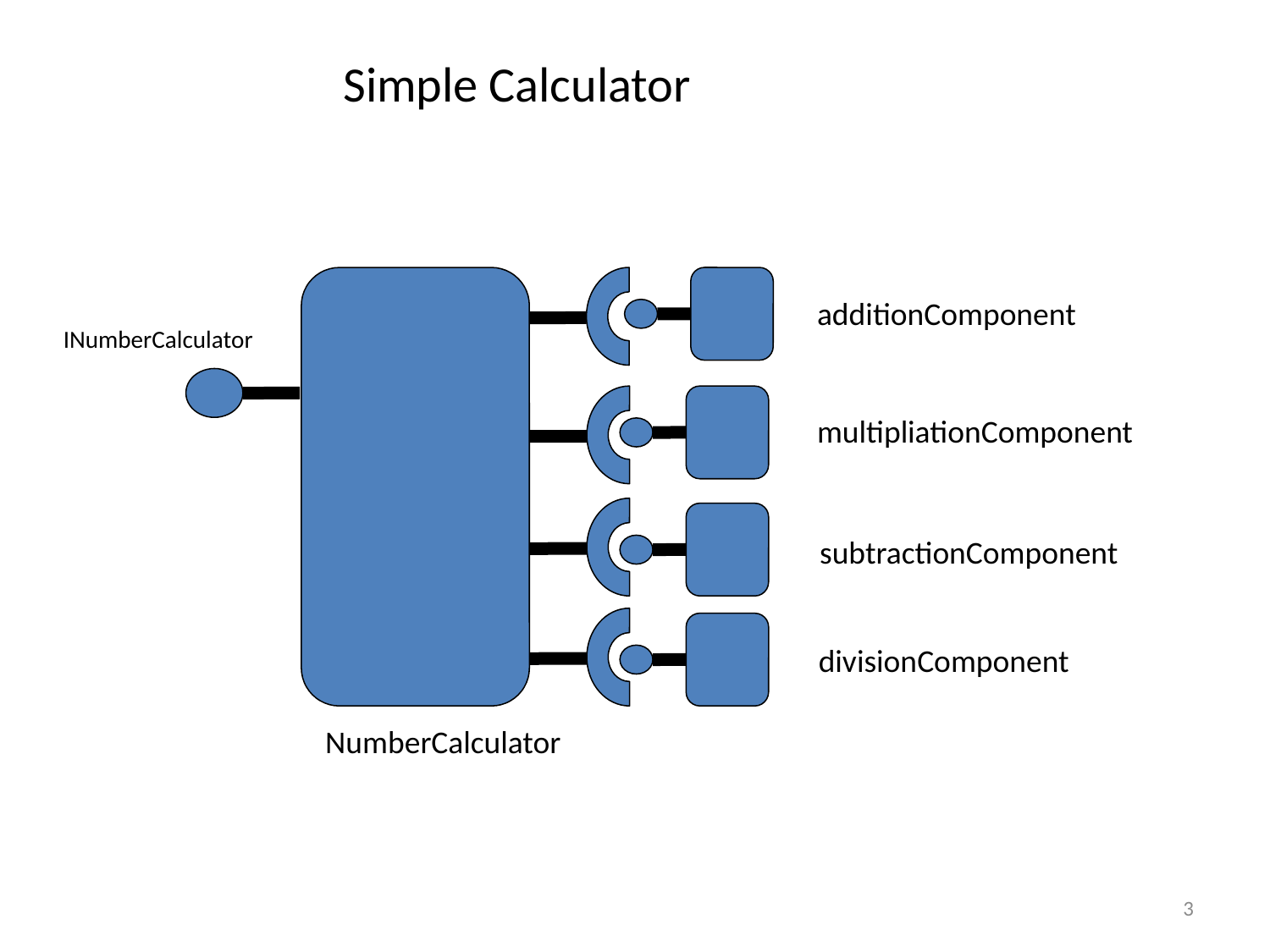

Simple Calculator

additionComponent
INumberCalculator

multipliationComponent

subtractionComponent

divisionComponent
NumberCalculator
3